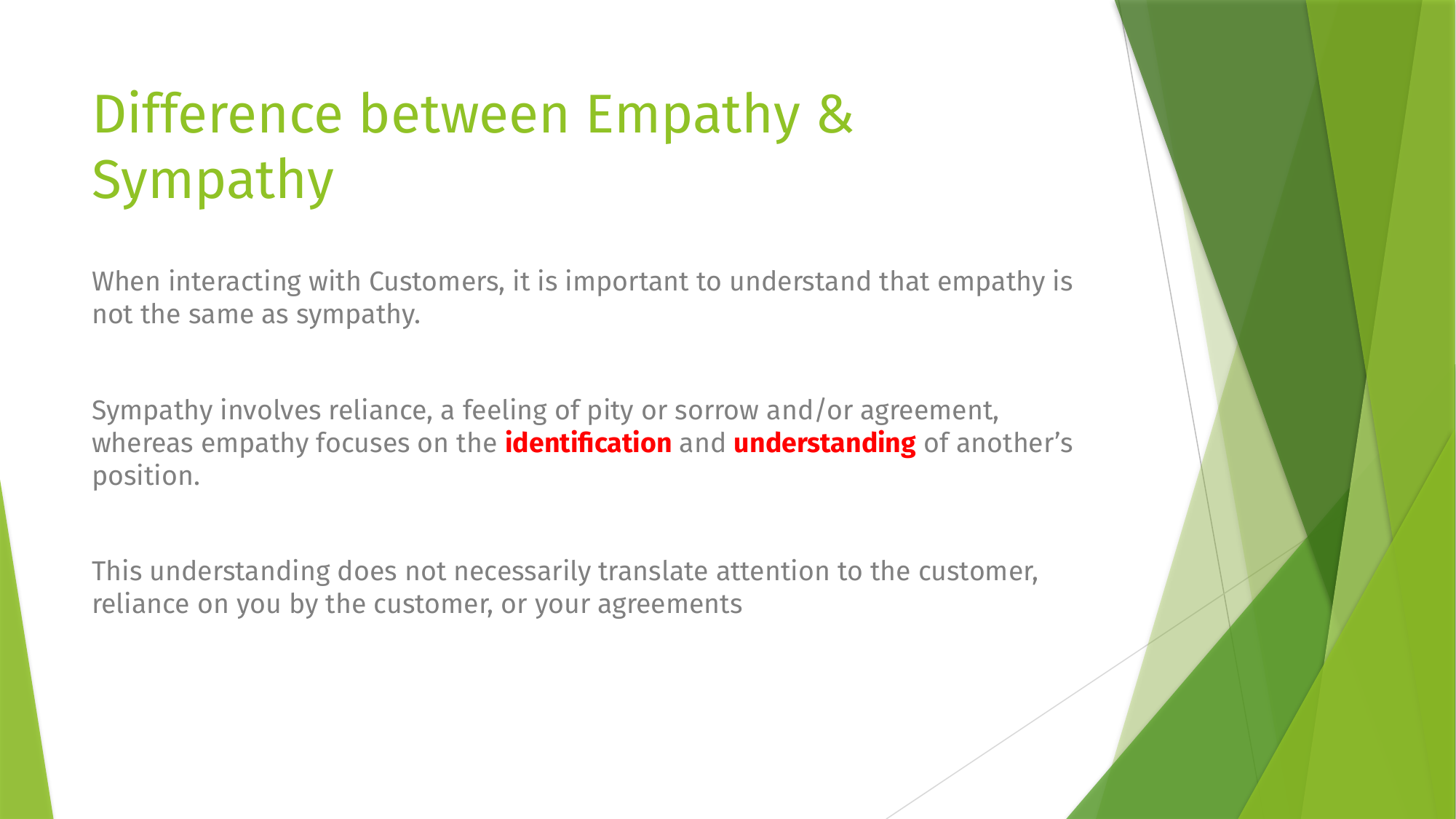

# Difference between Empathy & Sympathy
When interacting with Customers, it is important to understand that empathy is not the same as sympathy.

Sympathy involves reliance, a feeling of pity or sorrow and/or agreement, whereas empathy focuses on the identification and understanding of another’s position.

This understanding does not necessarily translate attention to the customer, reliance on you by the customer, or your agreements